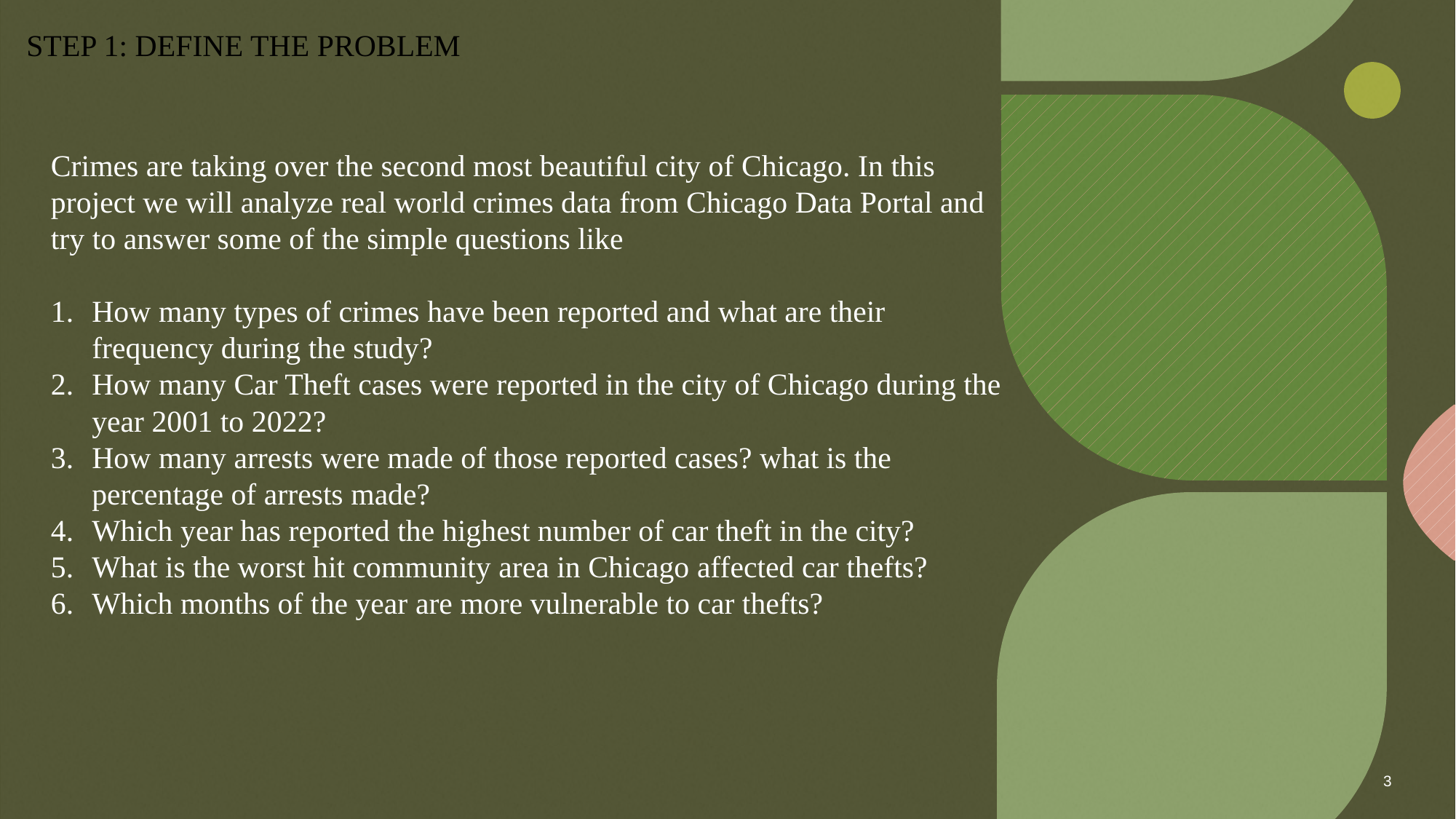

STEP 1: DEFINE THE PROBLEM
Crimes are taking over the second most beautiful city of Chicago. In this project we will analyze real world crimes data from Chicago Data Portal and try to answer some of the simple questions like

How many types of crimes have been reported and what are their frequency during the study?
How many Car Theft cases were reported in the city of Chicago during the year 2001 to 2022?
How many arrests were made of those reported cases? what is the percentage of arrests made?
Which year has reported the highest number of car theft in the city?
What is the worst hit community area in Chicago affected car thefts?
Which months of the year are more vulnerable to car thefts?

3